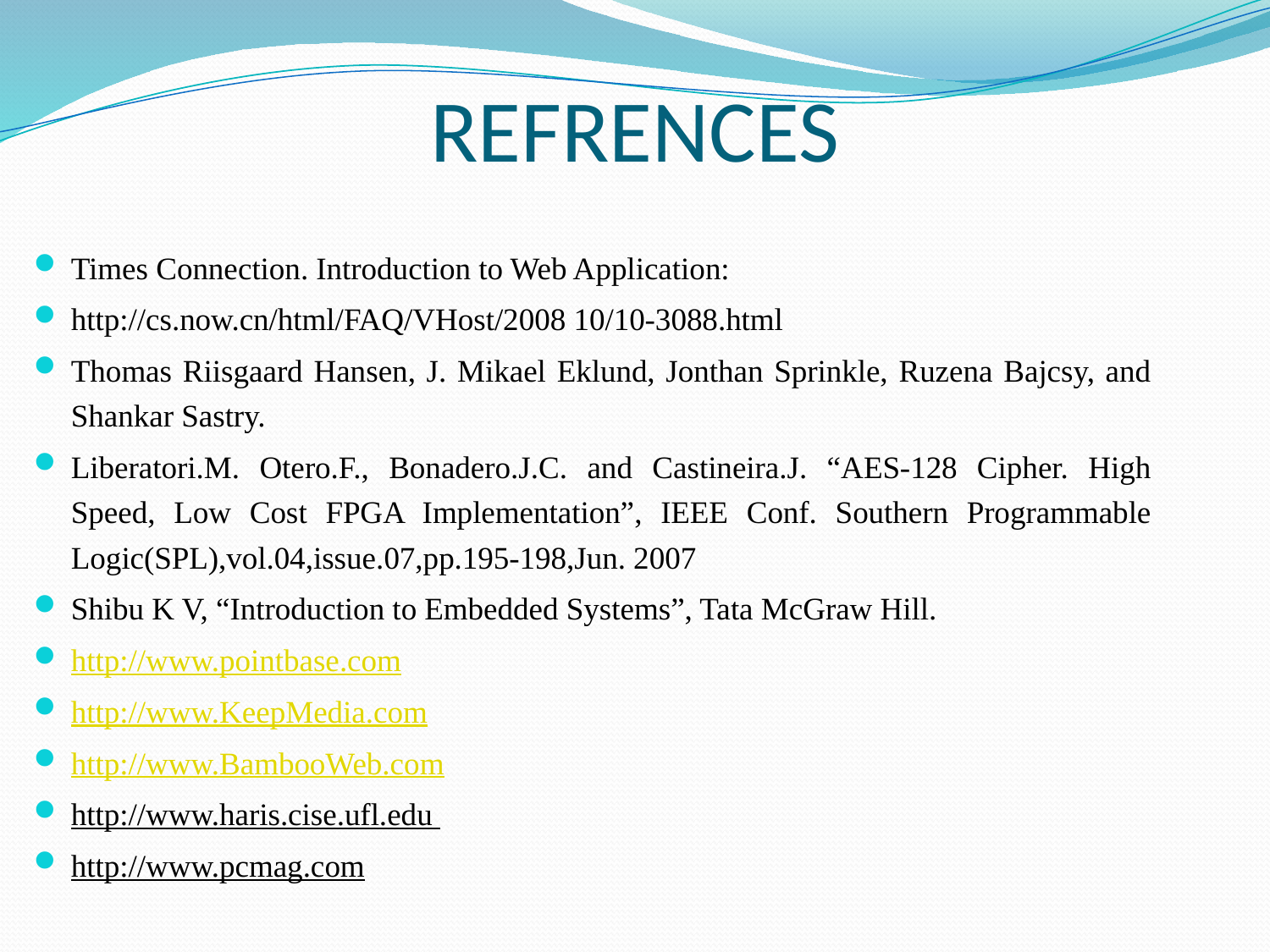

# REFRENCES

Times Connection. Introduction to Web Application:
http://cs.now.cn/html/FAQ/VHost/2008 10/10-3088.html
Thomas Riisgaard Hansen, J. Mikael Eklund, Jonthan Sprinkle, Ruzena Bajcsy, and Shankar Sastry.
Liberatori.M. Otero.F., Bonadero.J.C. and Castineira.J. “AES-128 Cipher. High Speed, Low Cost FPGA Implementation”, IEEE Conf. Southern Programmable Logic(SPL),vol.04,issue.07,pp.195-198,Jun. 2007
Shibu K V, “Introduction to Embedded Systems”, Tata McGraw Hill.
http://www.pointbase.com
http://www.KeepMedia.com
http://www.BambooWeb.com
http://www.haris.cise.ufl.edu
http://www.pcmag.com